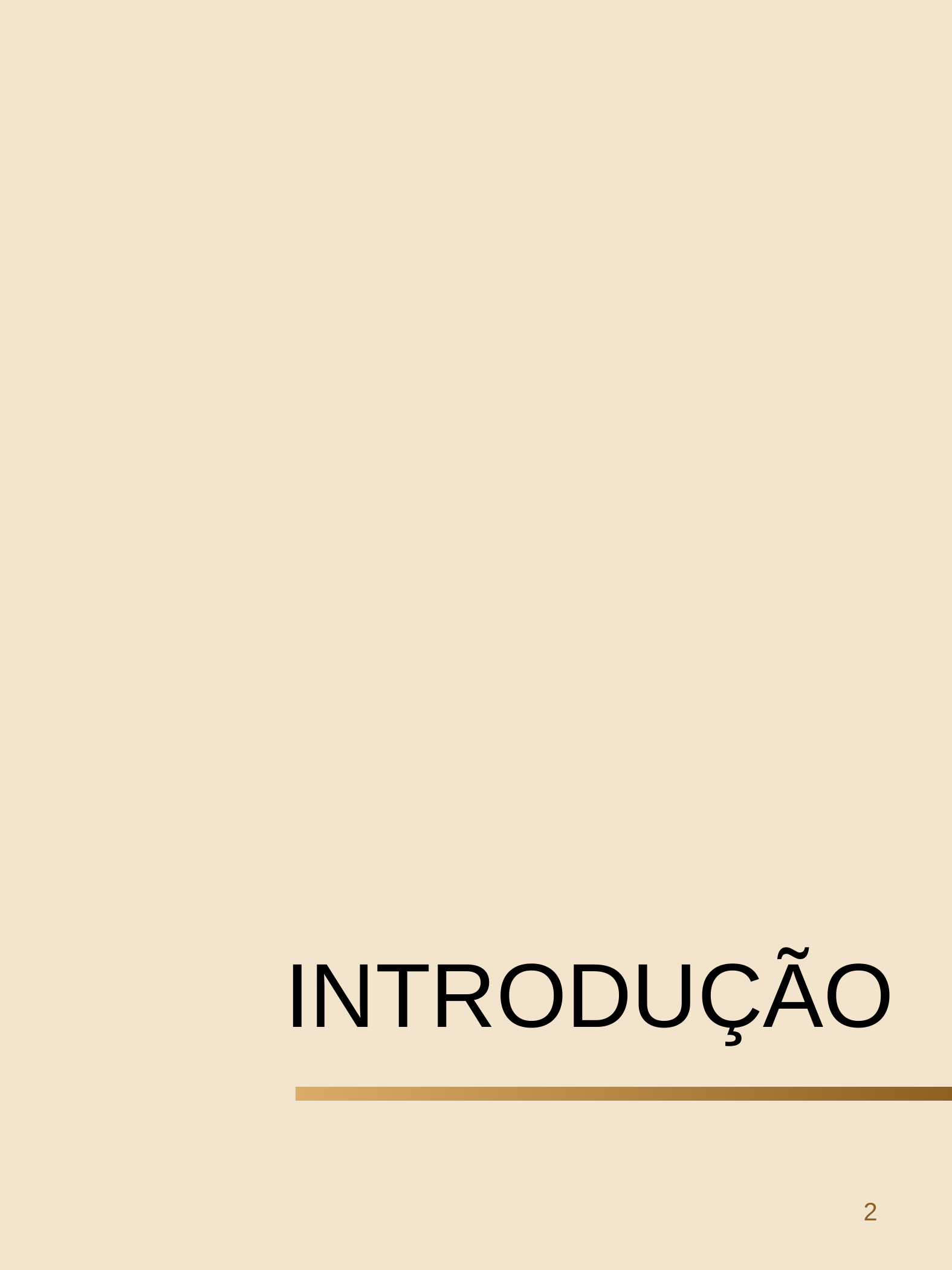

INTRODUÇÃO

LINGUAGEM DO CORPO - KÁTIA MAIA SILVA
2